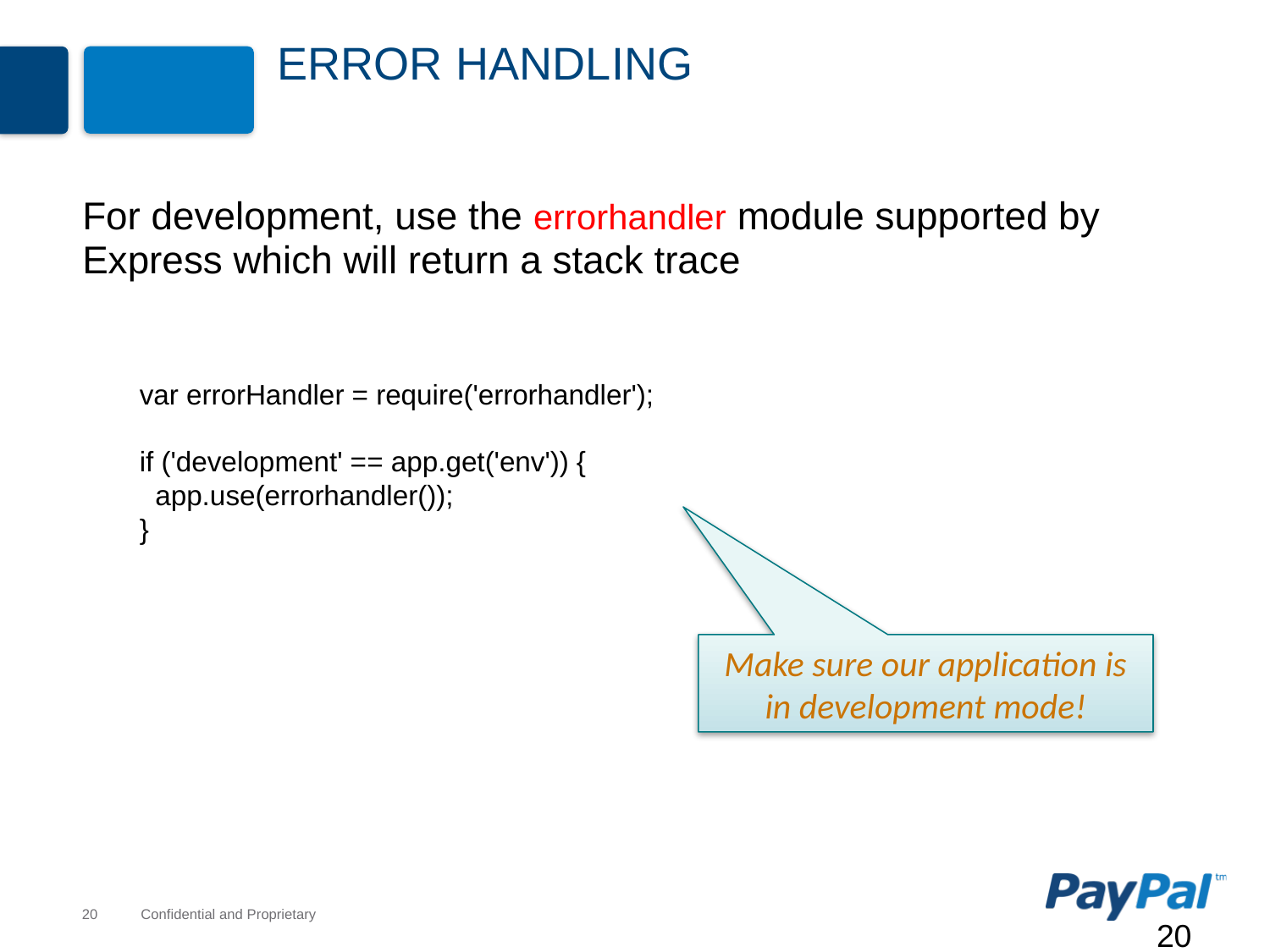

# Error handling
For development, use the errorhandler module supported by Express which will return a stack trace
var errorHandler = require('errorhandler');

if ('development' == app.get('env')) {
  app.use(errorhandler());
}
Make sure our application is in development mode!
20